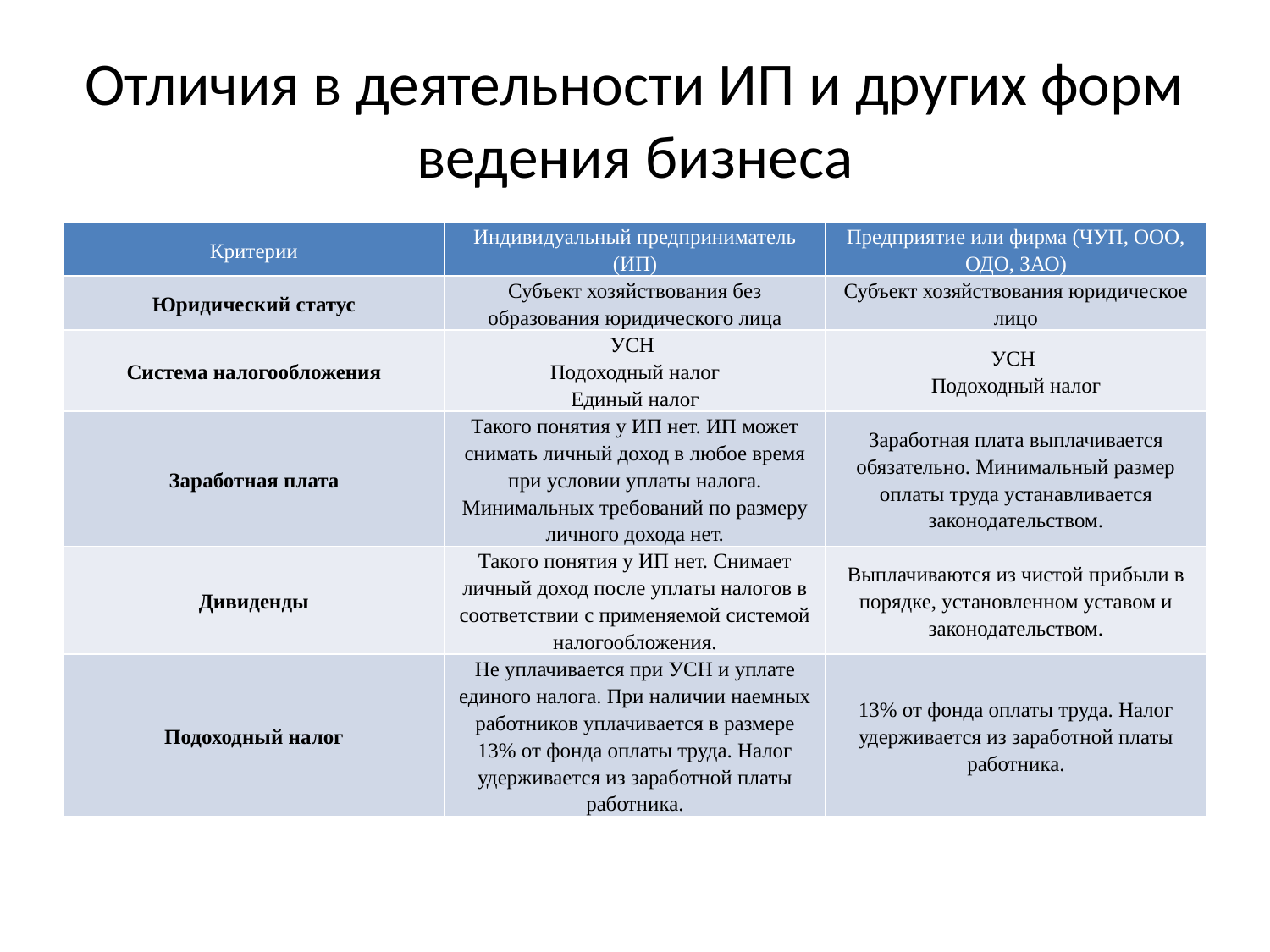

# Отличия в деятельности ИП и других форм ведения бизнеса
| Критерии | Индивидуальный предприниматель (ИП) | Предприятие или фирма (ЧУП, ООО, ОДО, ЗАО) |
| --- | --- | --- |
| Юридический статус | Субъект хозяйствования без образования юридического лица | Субъект хозяйствования юридическое лицо |
| Система налогообложения | УСН Подоходный налог Единый налог | УСН Подоходный налог |
| Заработная плата | Такого понятия у ИП нет. ИП может снимать личный доход в любое время при условии уплаты налога. Минимальных требований по размеру личного дохода нет. | Заработная плата выплачивается обязательно. Минимальный размер оплаты труда устанавливается законодательством. |
| Дивиденды | Такого понятия у ИП нет. Снимает личный доход после уплаты налогов в соответствии с применяемой системой налогообложения. | Выплачиваются из чистой прибыли в порядке, установленном уставом и законодательством. |
| Подоходный налог | Не уплачивается при УСН и уплате единого налога. При наличии наемных работников уплачивается в размере 13% от фонда оплаты труда. Налог удерживается из заработной платы работника. | 13% от фонда оплаты труда. Налог удерживается из заработной платы работника. |